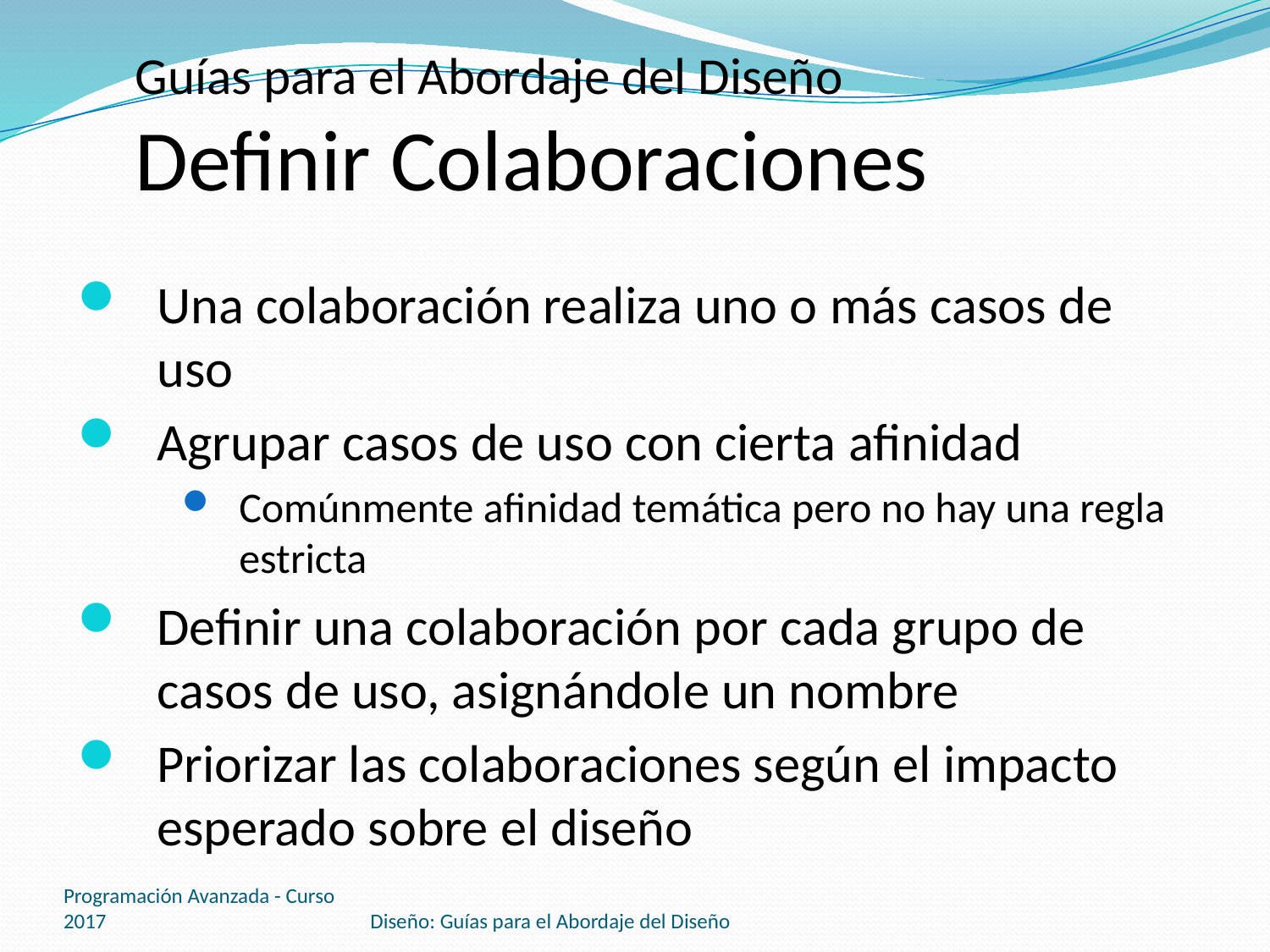

# Guías para el Abordaje del Diseño Definir Colaboraciones
Una colaboración realiza uno o más casos de uso
Agrupar casos de uso con cierta afinidad
Comúnmente afinidad temática pero no hay una regla estricta
Definir una colaboración por cada grupo de casos de uso, asignándole un nombre
Priorizar las colaboraciones según el impacto esperado sobre el diseño
Programación Avanzada - Curso 2017
Diseño: Guías para el Abordaje del Diseño